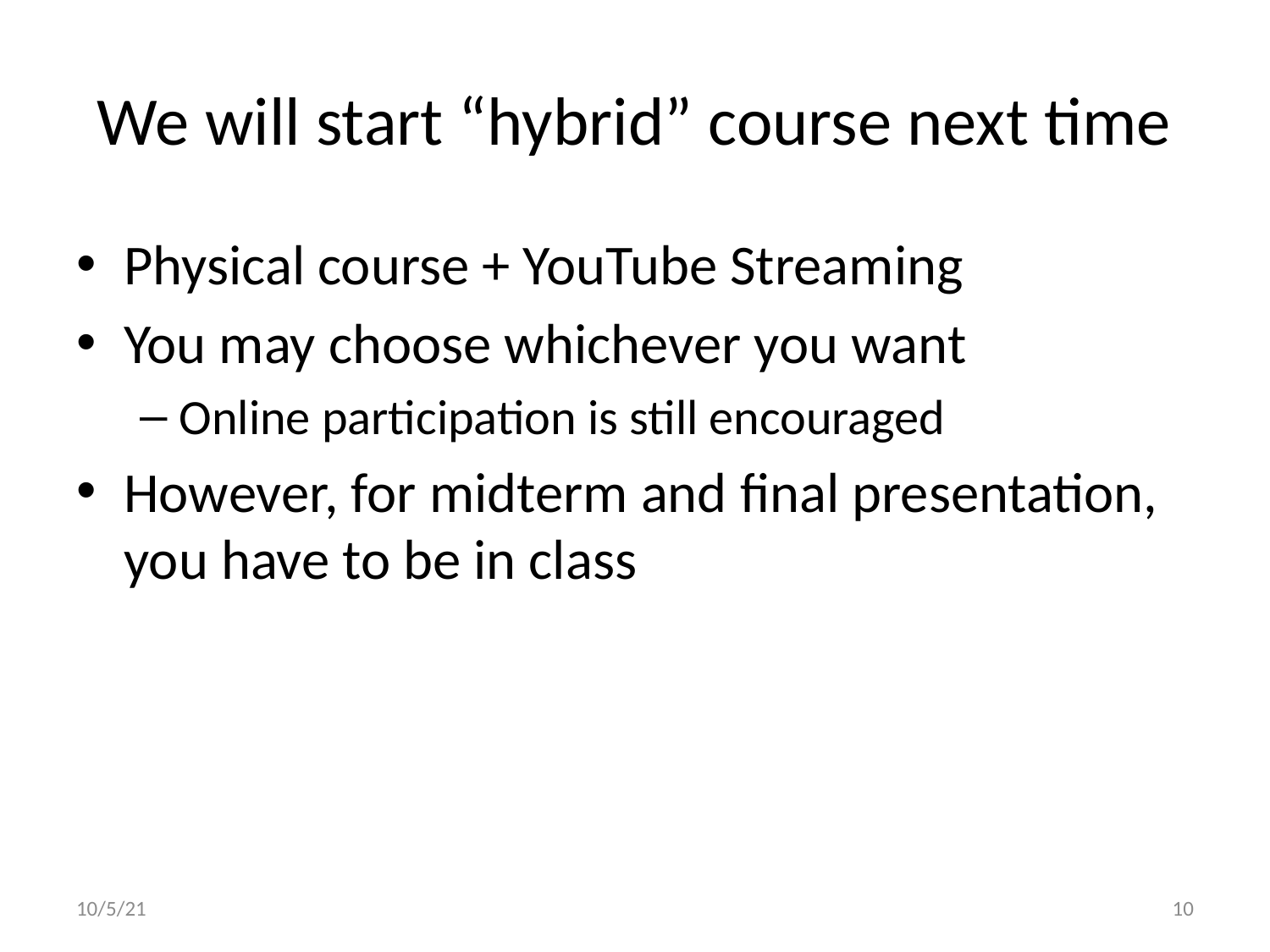

# We will start “hybrid” course next time
Physical course + YouTube Streaming
You may choose whichever you want
Online participation is still encouraged
However, for midterm and final presentation, you have to be in class
10/5/21
10